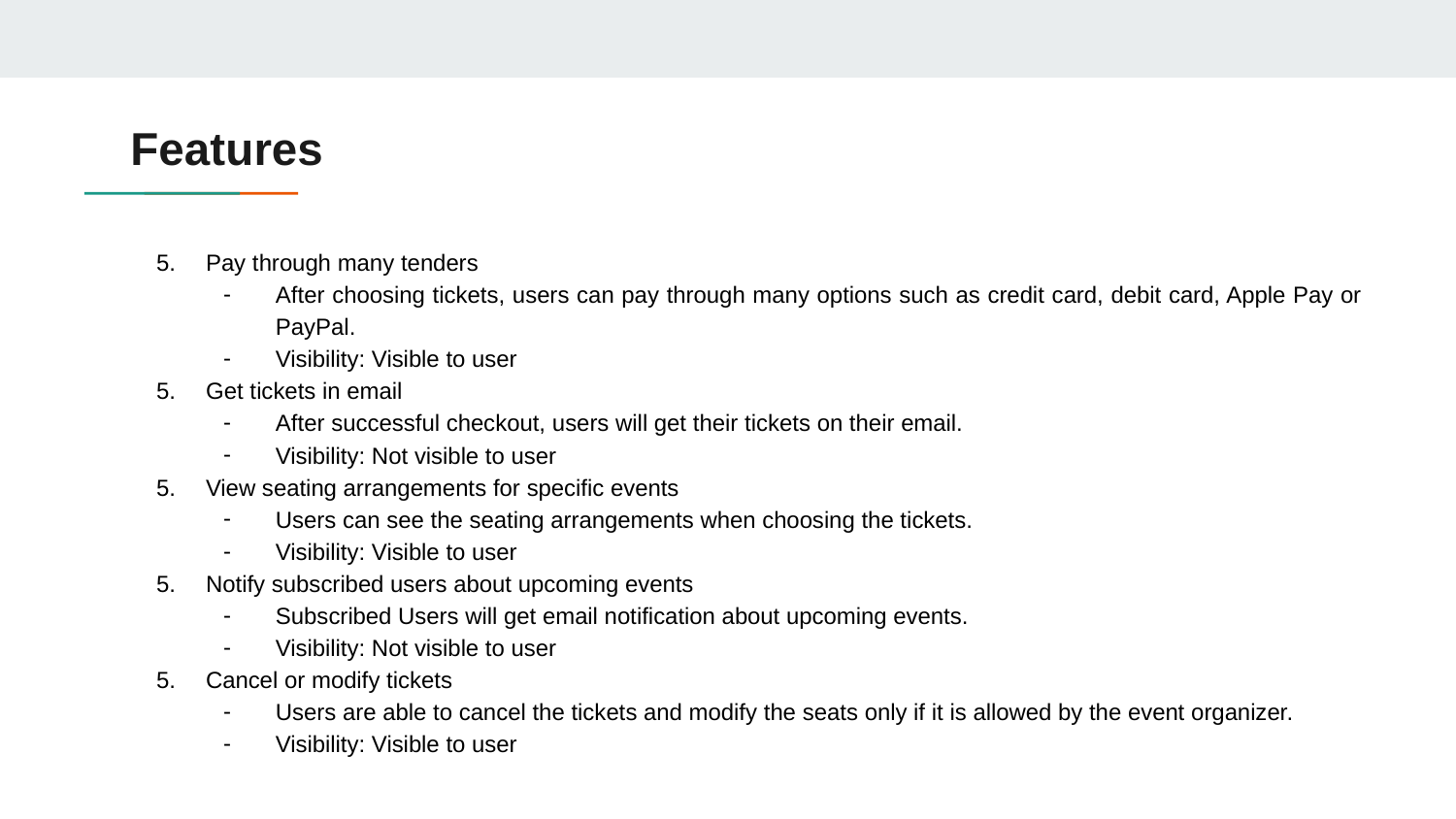

# Features
Pay through many tenders
After choosing tickets, users can pay through many options such as credit card, debit card, Apple Pay or PayPal.
Visibility: Visible to user
Get tickets in email
After successful checkout, users will get their tickets on their email.
Visibility: Not visible to user
View seating arrangements for specific events
Users can see the seating arrangements when choosing the tickets.
Visibility: Visible to user
Notify subscribed users about upcoming events
Subscribed Users will get email notification about upcoming events.
Visibility: Not visible to user
Cancel or modify tickets
Users are able to cancel the tickets and modify the seats only if it is allowed by the event organizer.
Visibility: Visible to user